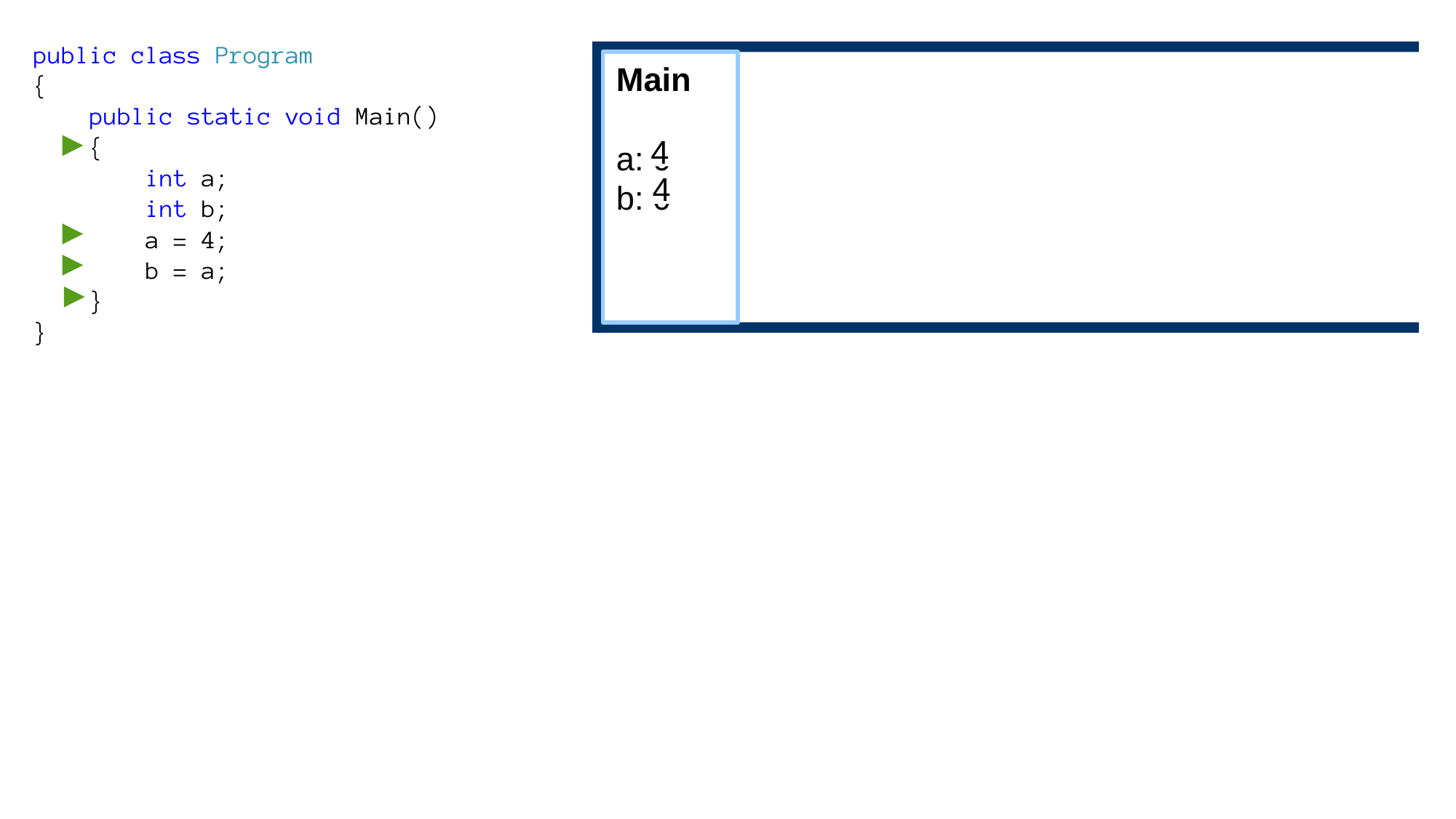

public class Program
{
    public static void Main()
    {
        int a;
        int b;
        a = 4;
        b = a;
    }
}

Main

a: 0
b: 0

4
4